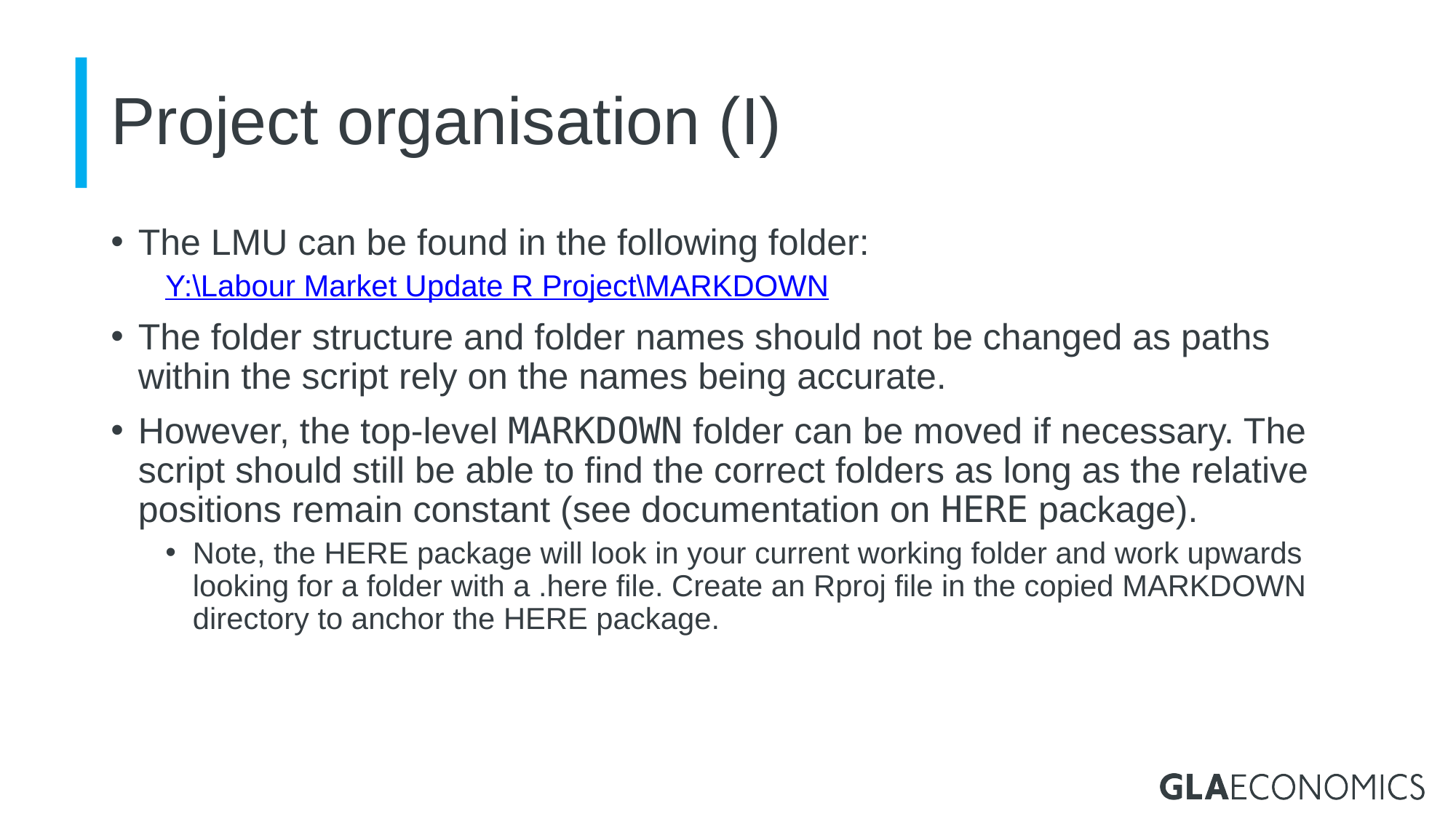

# Project organisation (I)
The LMU can be found in the following folder:
Y:\Labour Market Update R Project\MARKDOWN
The folder structure and folder names should not be changed as paths within the script rely on the names being accurate.
However, the top-level MARKDOWN folder can be moved if necessary. The script should still be able to find the correct folders as long as the relative positions remain constant (see documentation on HERE package).
Note, the HERE package will look in your current working folder and work upwards looking for a folder with a .here file. Create an Rproj file in the copied MARKDOWN directory to anchor the HERE package.